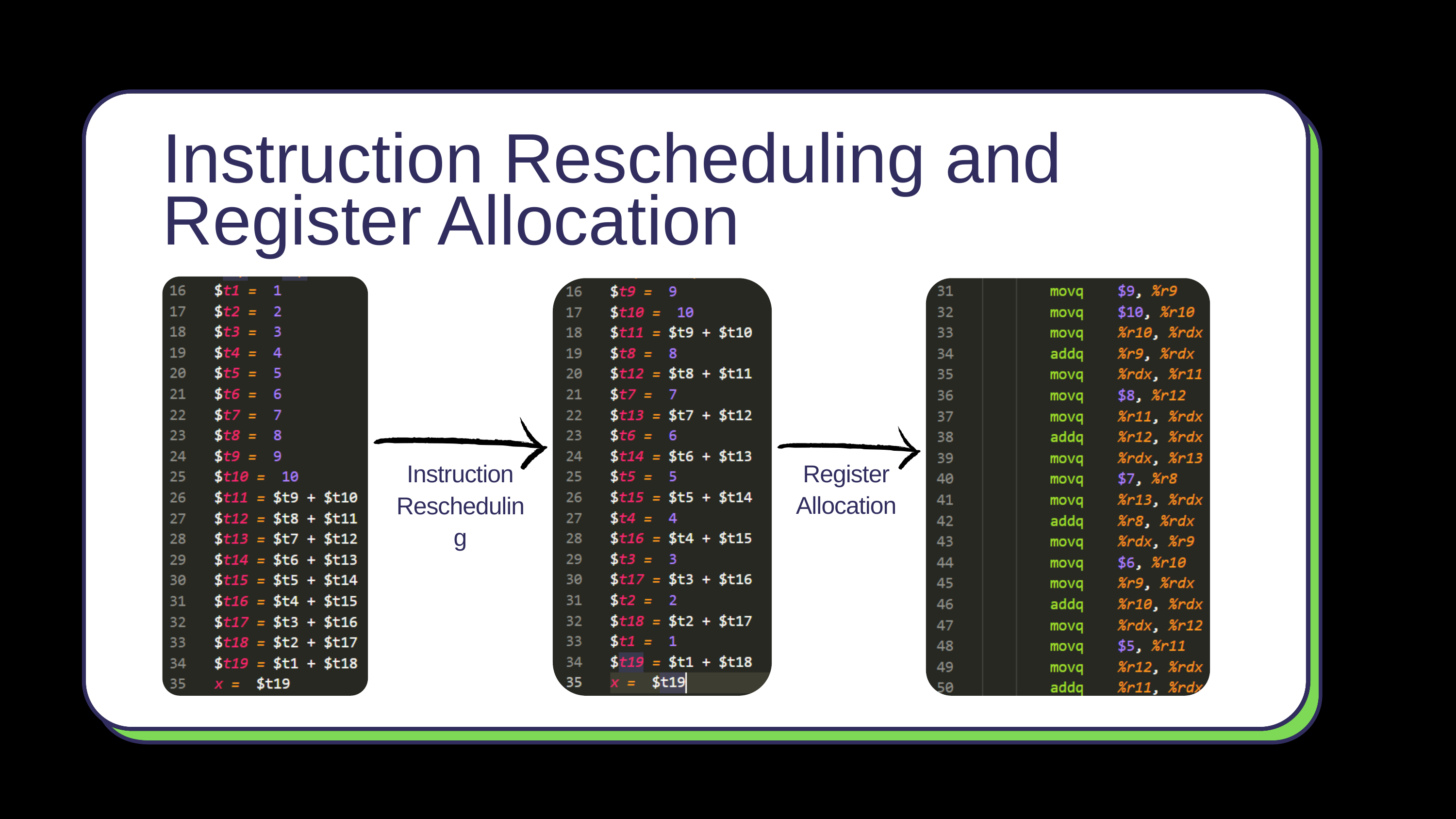

Instruction Rescheduling and Register Allocation

Instruction
Rescheduling
Register
Allocation